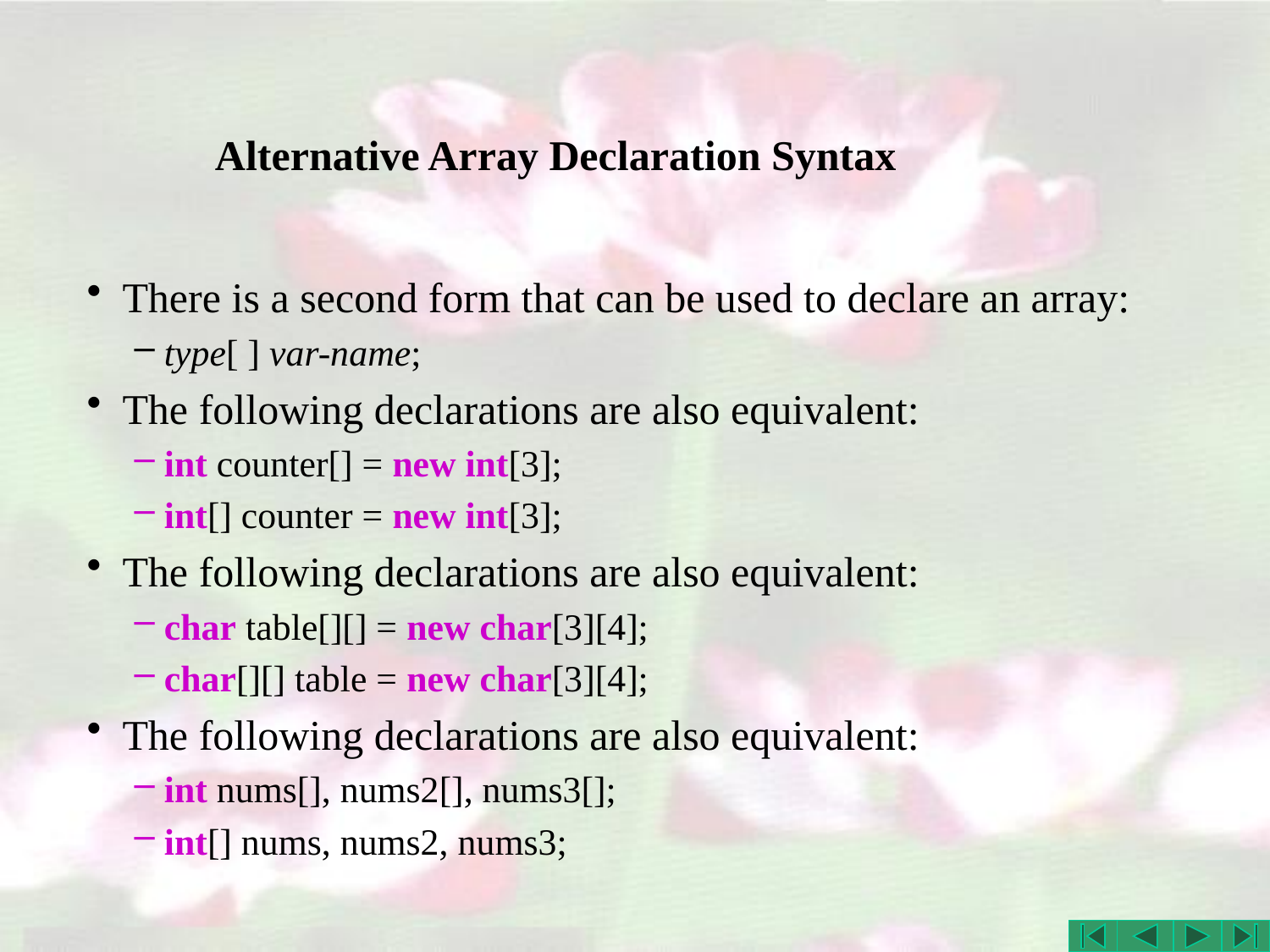

# Alternative Array Declaration Syntax
There is a second form that can be used to declare an array:
type[ ] var-name;
The following declarations are also equivalent:
int counter[] = new int[3];
int[] counter = new int[3];
The following declarations are also equivalent:
char table[][] = new char[3][4];
char[][] table = new char[3][4];
The following declarations are also equivalent:
int nums[], nums2[], nums3[];
int[] nums, nums2, nums3;